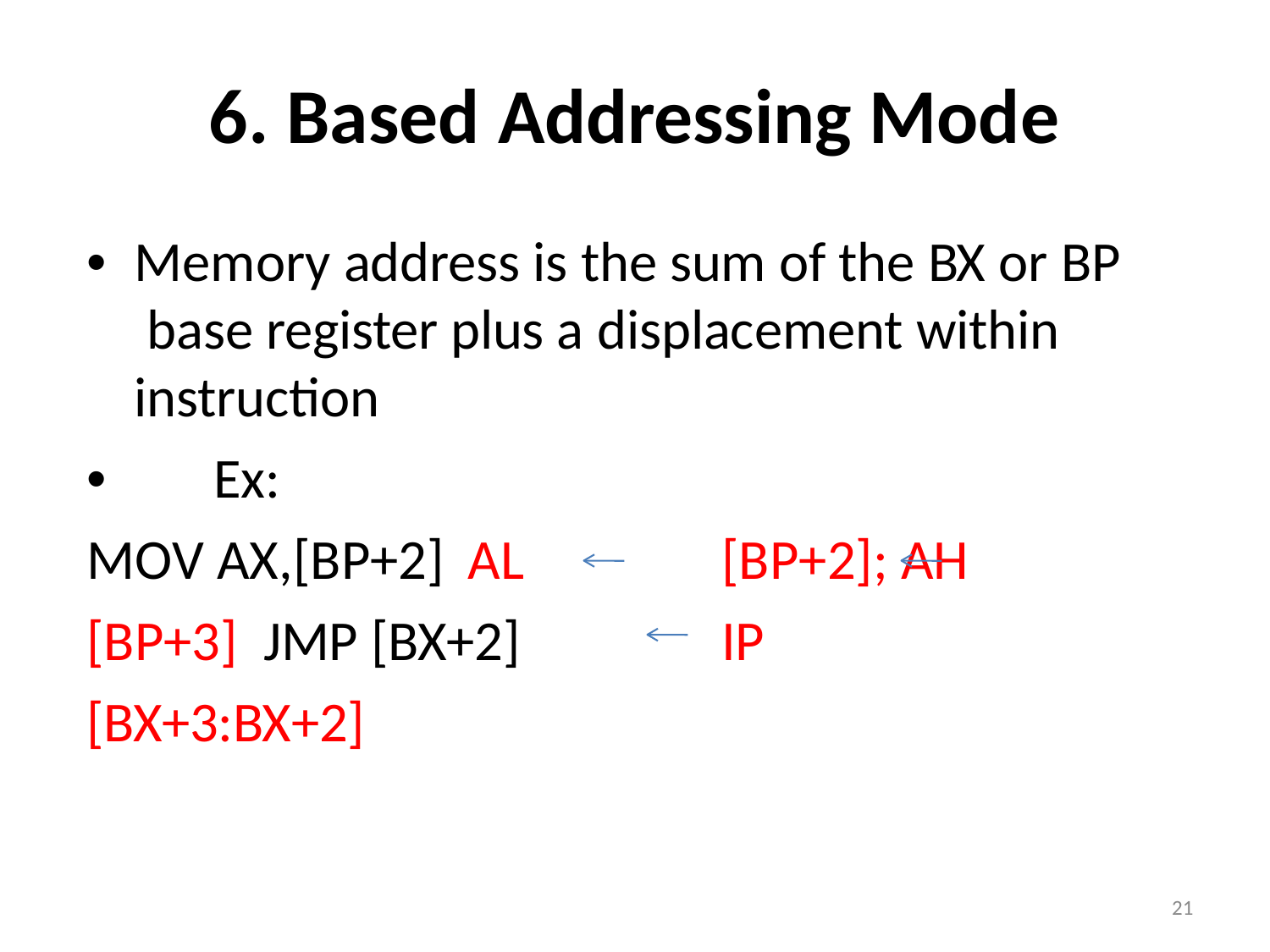

# 6. Based Addressing Mode
•	Memory address is the sum of the BX or BP  base register plus a displacement within  instruction
•	Ex:
MOV AX,[BP+2]	AL		[BP+2]; AH	[BP+3]  JMP [BX+2]		IP		[BX+3:BX+2]

21